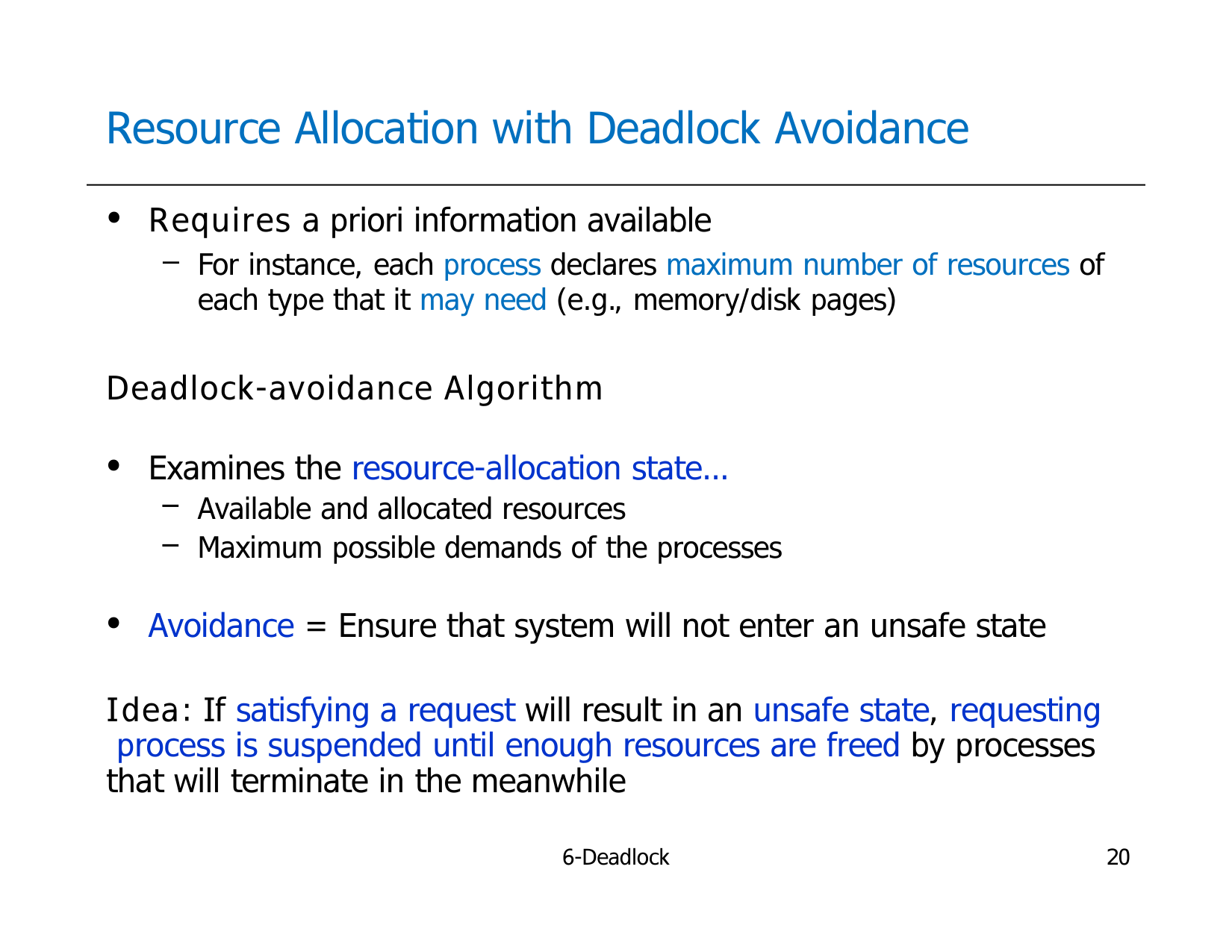

# Resource Allocation with Deadlock Avoidance
Requires a priori information available
For instance, each process declares maximum number of resources of  each type that it may need (e.g., memory/disk pages)

Deadlock-avoidance Algorithm

Examines the resource-allocation state…
Available and allocated resources
Maximum possible demands of the processes

Avoidance = Ensure that system will not enter an unsafe state

Idea: If satisfying a request will result in an unsafe state, requesting  process is suspended until enough resources are freed by processes  that will terminate in the meanwhile
6-Deadlock
20